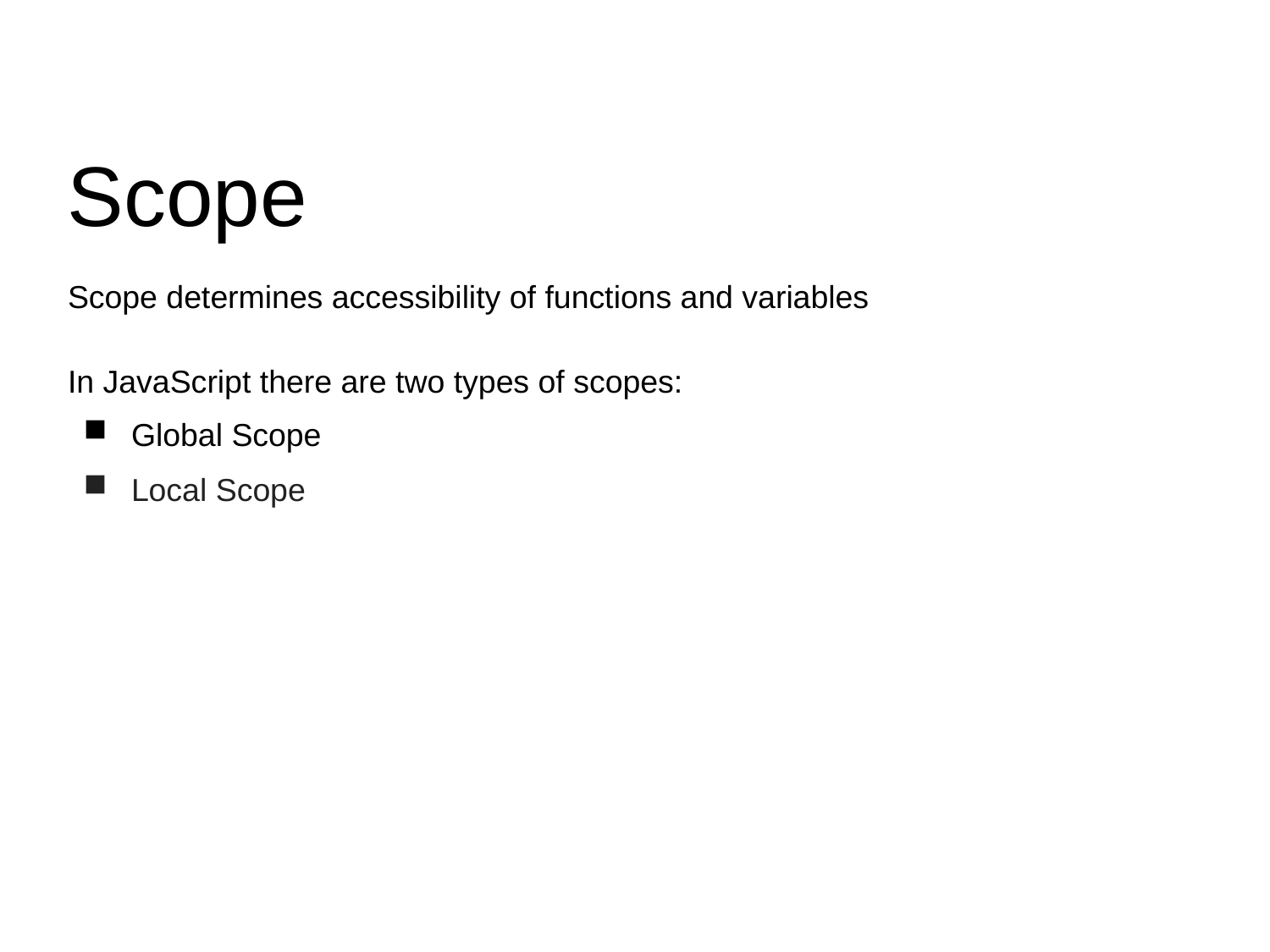

Scope
Scope determines accessibility of functions and variables
In JavaScript there are two types of scopes:
Global Scope
Local Scope